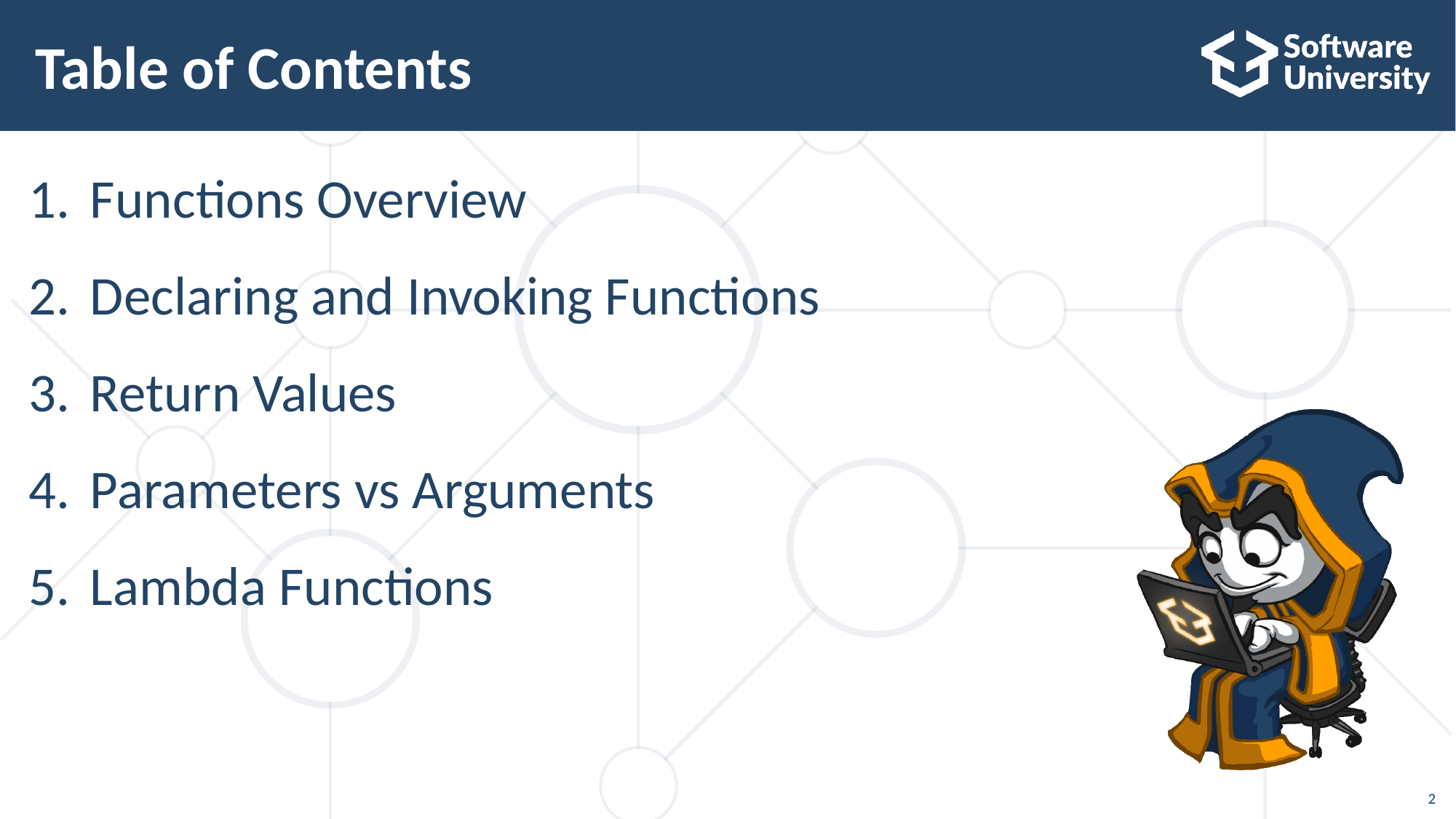

# Table of Contents
Functions Overview
Declaring and Invoking Functions
Return Values
Parameters vs Arguments
Lambda Functions
2